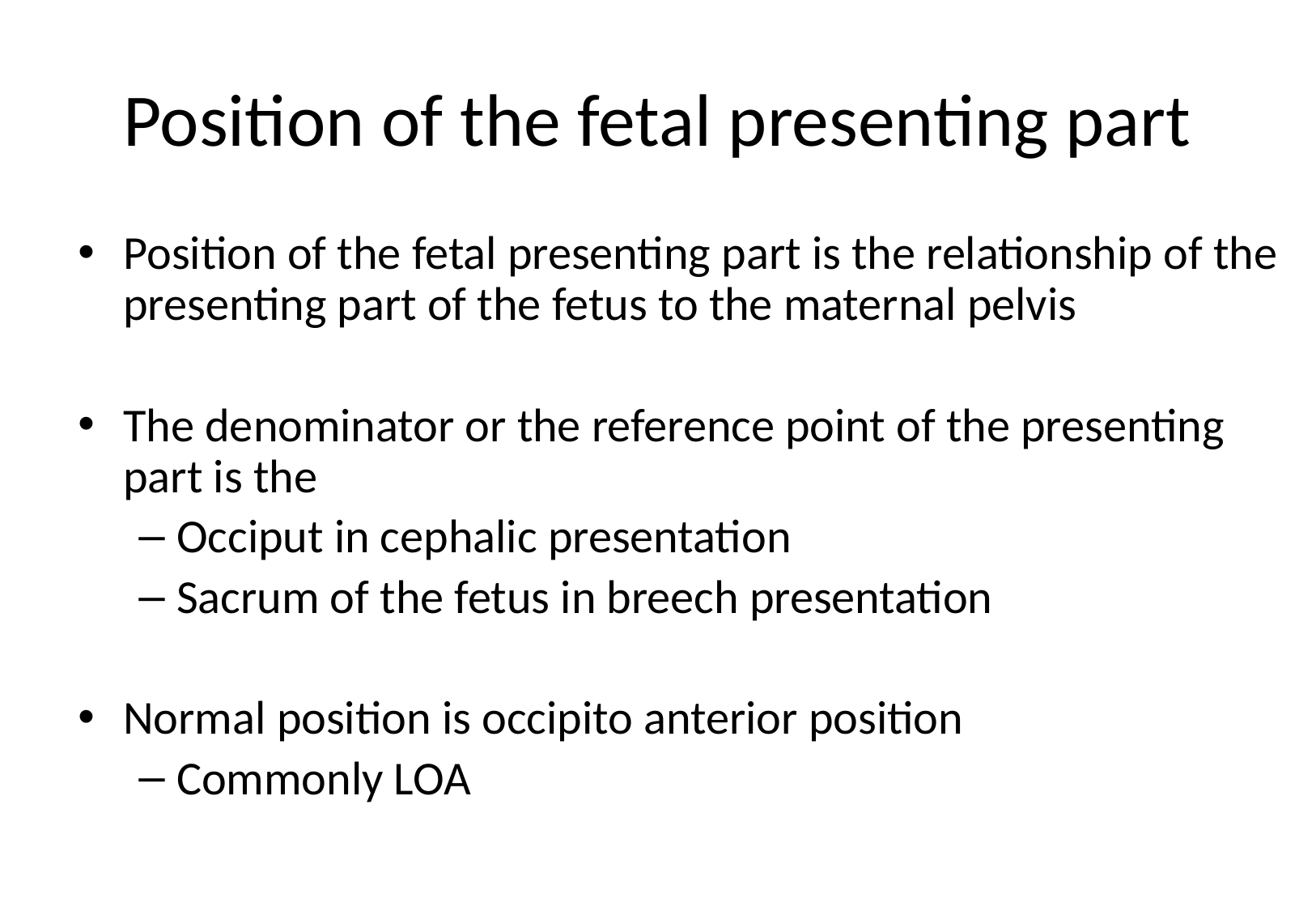

# Position of the fetal presenting part
Position of the fetal presenting part is the relationship of the presenting part of the fetus to the maternal pelvis

The denominator or the reference point of the presenting part is the
Occiput in cephalic presentation
Sacrum of the fetus in breech presentation

Normal position is occipito anterior position
Commonly LOA